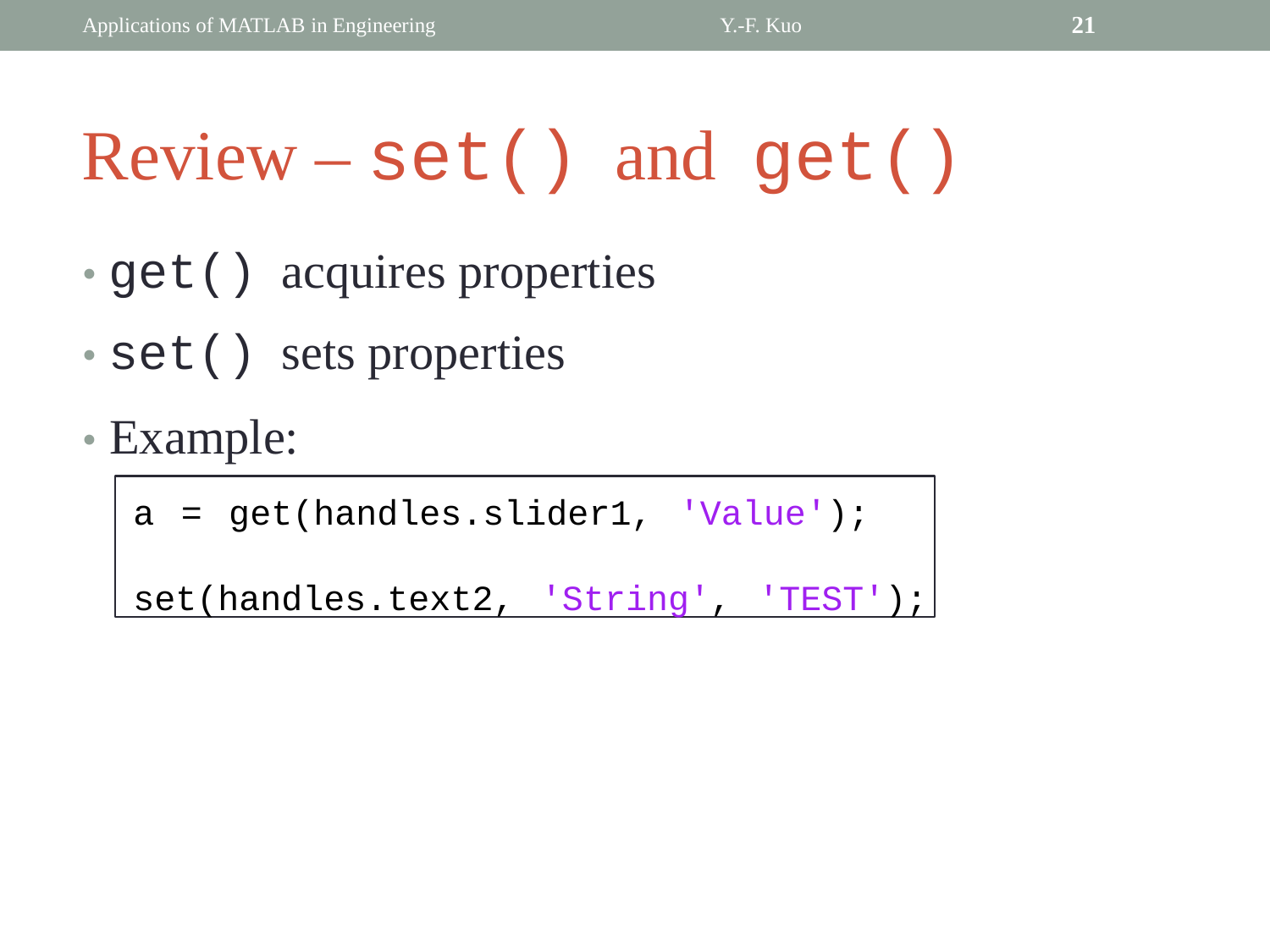

Applications of MATLAB in Engineering
Y.-F. Kuo
21

Review – set()  and  get()

• get()  acquires properties

• set()  sets properties

• Example:

	a   =   get(handles.slider1,   'Value');

	set(handles.text2,   'String',   'TEST');